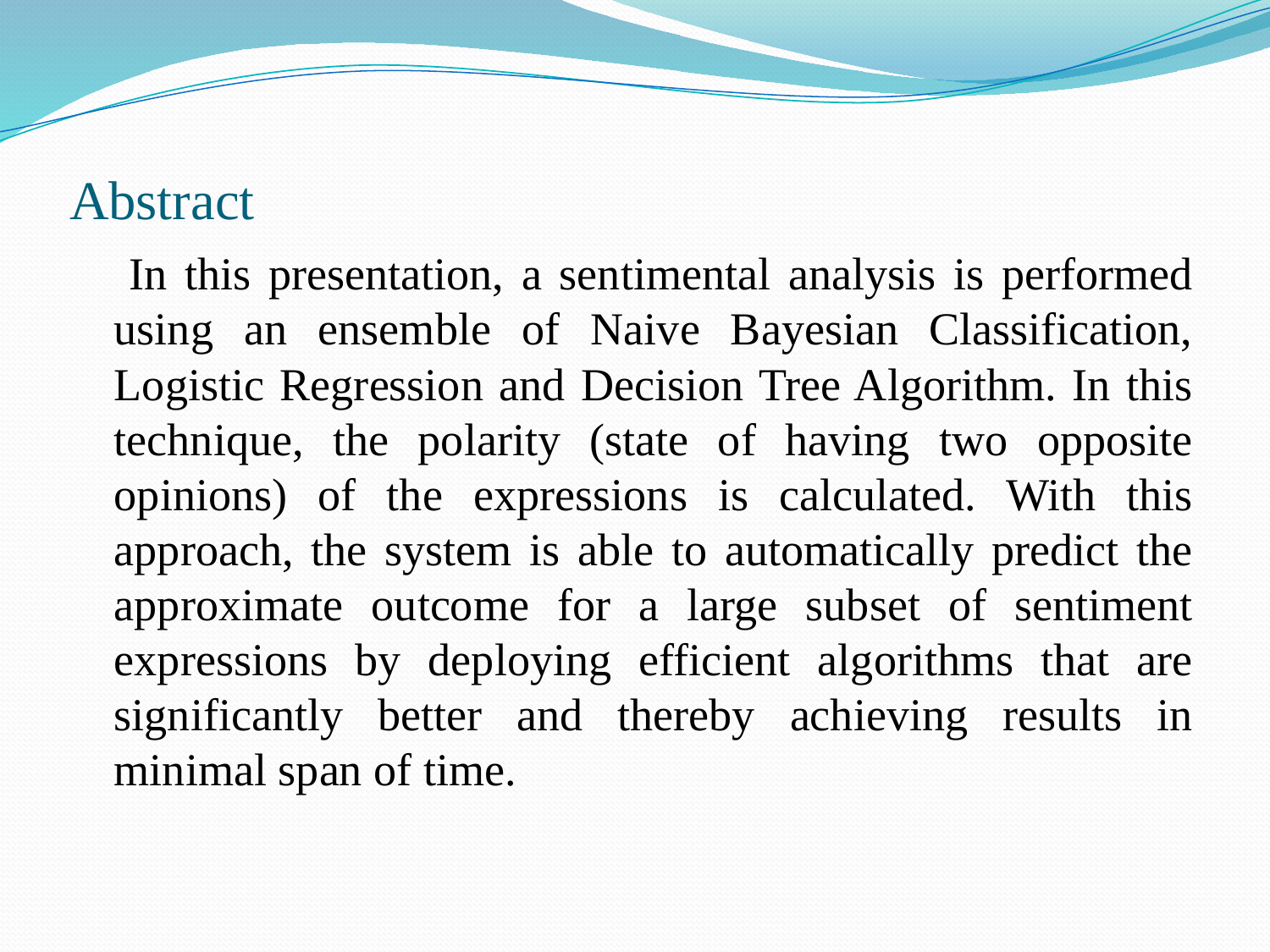

# Abstract
   In this presentation, a sentimental analysis is performed using an ensemble of Naive Bayesian Classification, Logistic Regression and Decision Tree Algorithm. In this technique, the polarity (state of having two opposite opinions) of the expressions is calculated. With this approach, the system is able to automatically predict the approximate outcome for a large subset of sentiment expressions by deploying efficient algorithms that are significantly better and thereby achieving results in minimal span of time.